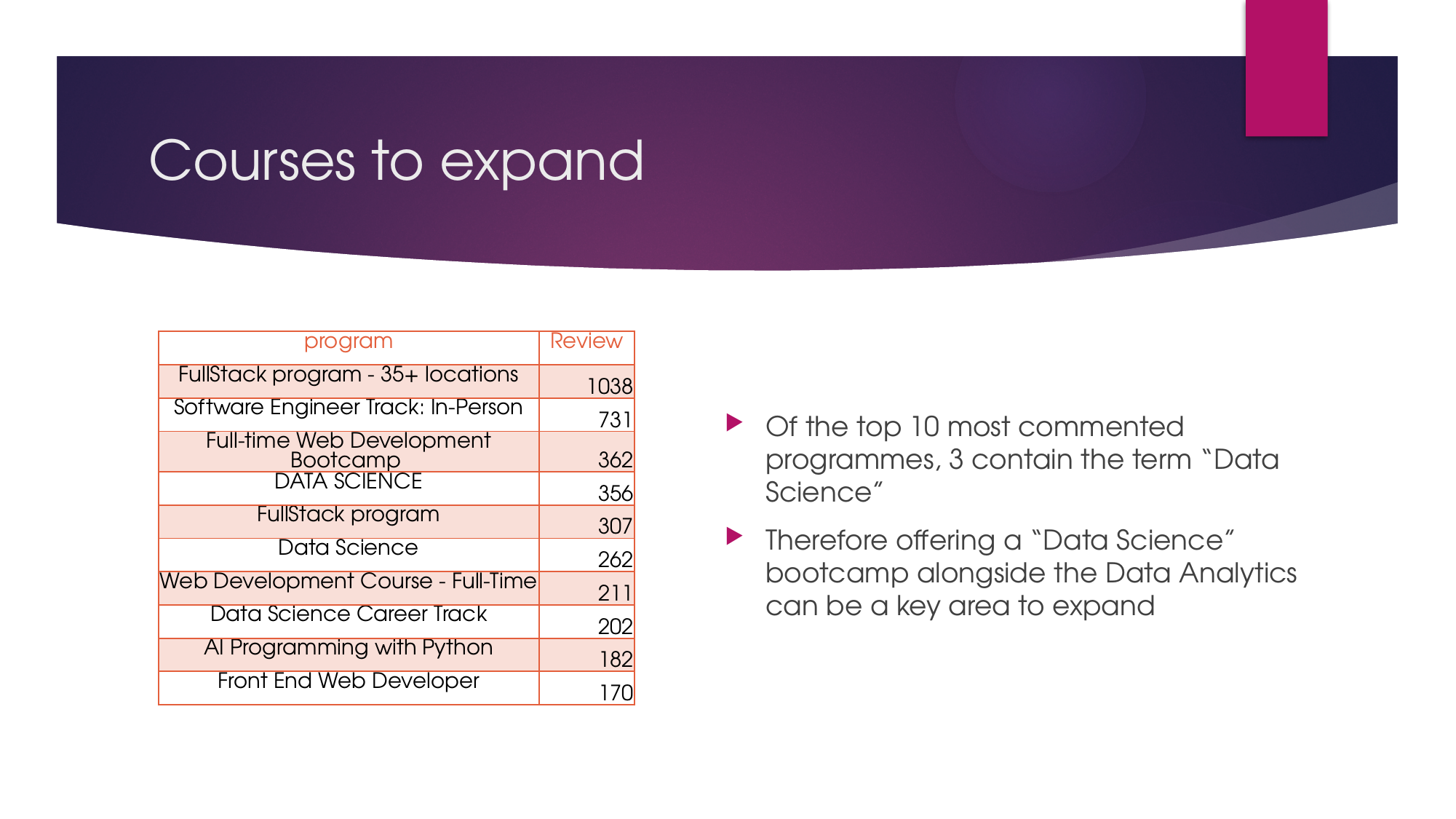

# Courses to expand
Of the top 10 most commented programmes, 3 contain the term “Data Science”
Therefore offering a “Data Science” bootcamp alongside the Data Analytics can be a key area to expand
| program | Review |
| --- | --- |
| FullStack program - 35+ locations | 1038 |
| Software Engineer Track: In-Person | 731 |
| Full-time Web Development Bootcamp | 362 |
| DATA SCIENCE | 356 |
| FullStack program | 307 |
| Data Science | 262 |
| Web Development Course - Full-Time | 211 |
| Data Science Career Track | 202 |
| AI Programming with Python | 182 |
| Front End Web Developer | 170 |